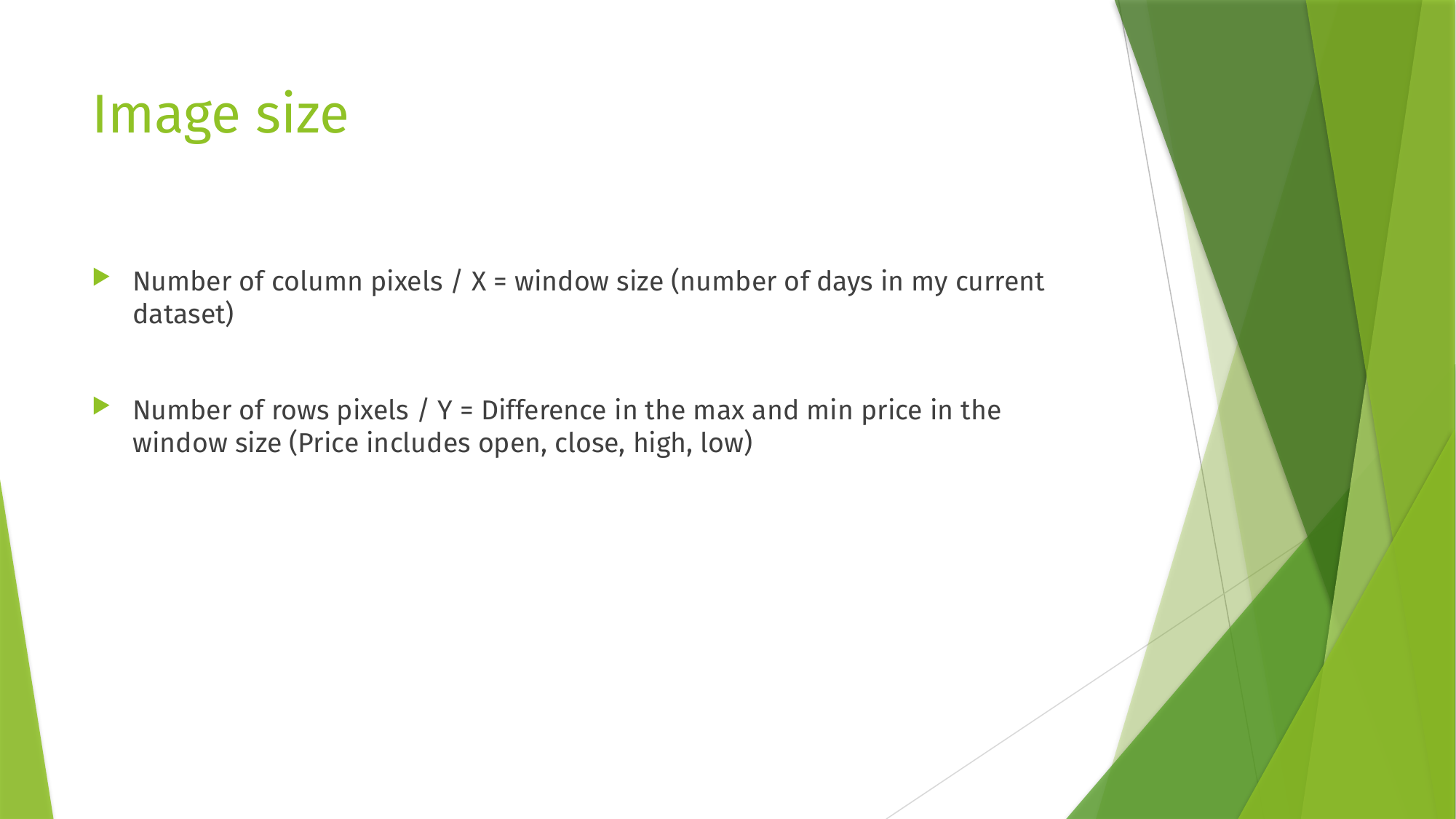

# Image size
Number of column pixels / X = window size (number of days in my current dataset)

Number of rows pixels / Y = Difference in the max and min price in the window size (Price includes open, close, high, low)